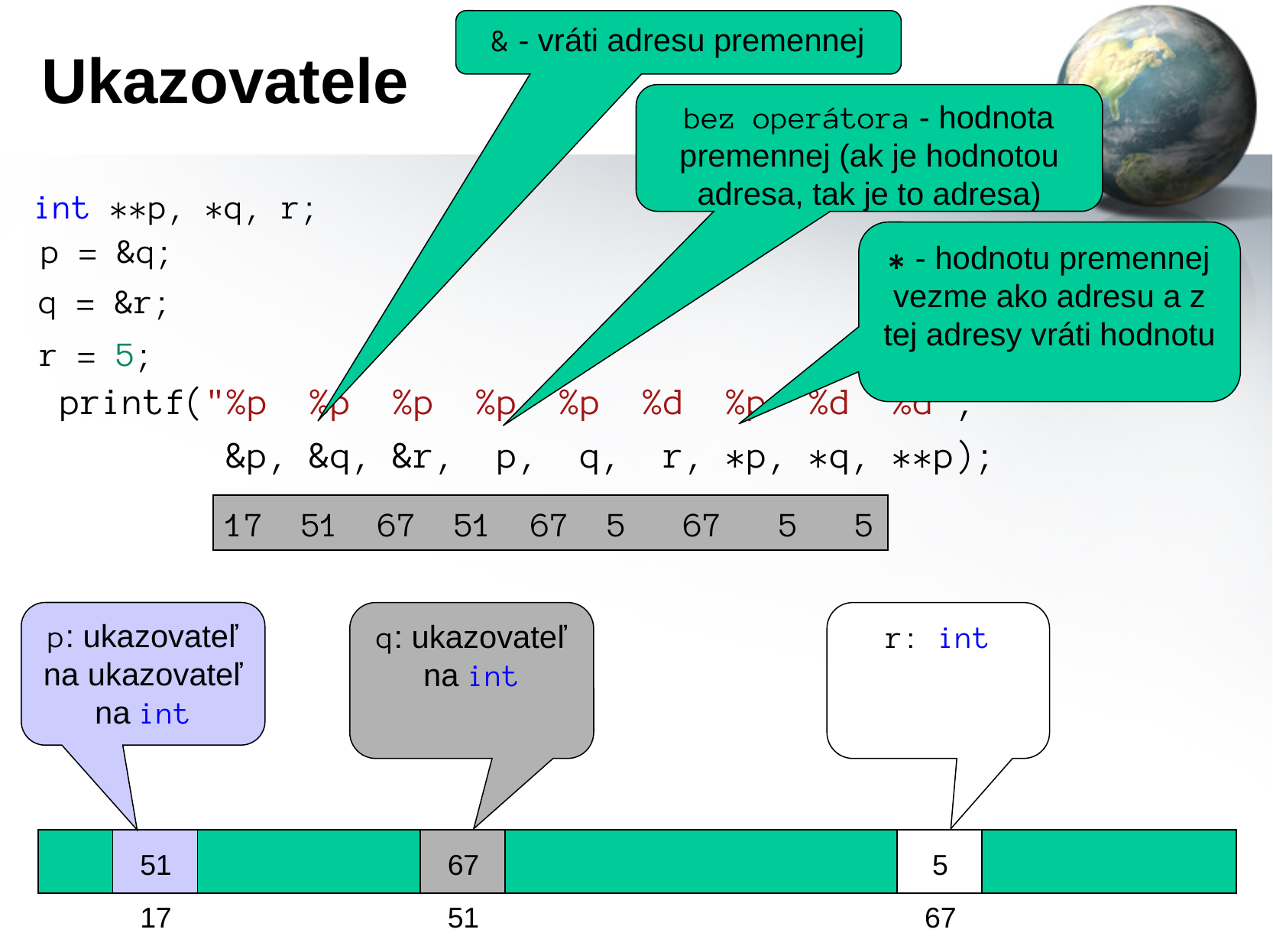

& - vráti adresu premennej
# Ukazovatele
bez operátora - hodnota premennej (ak je hodnotou adresa, tak je to adresa)
int **p, *q, r;
p = &q;
* - hodnotu premennej vezme ako adresu a z tej adresy vráti hodnotu
q = &r;
r = 5;
printf("%p  %p  %p  %p  %p  %d  %p  %d  %d",
        &p, &q, &r,  p,  q,  r, *p, *q, **p);
17  51  67  51  67  5   67   5   5
p: ukazovateľ na ukazovateľ na int
q: ukazovateľ na int
r: int

51
67
5
17
51
67